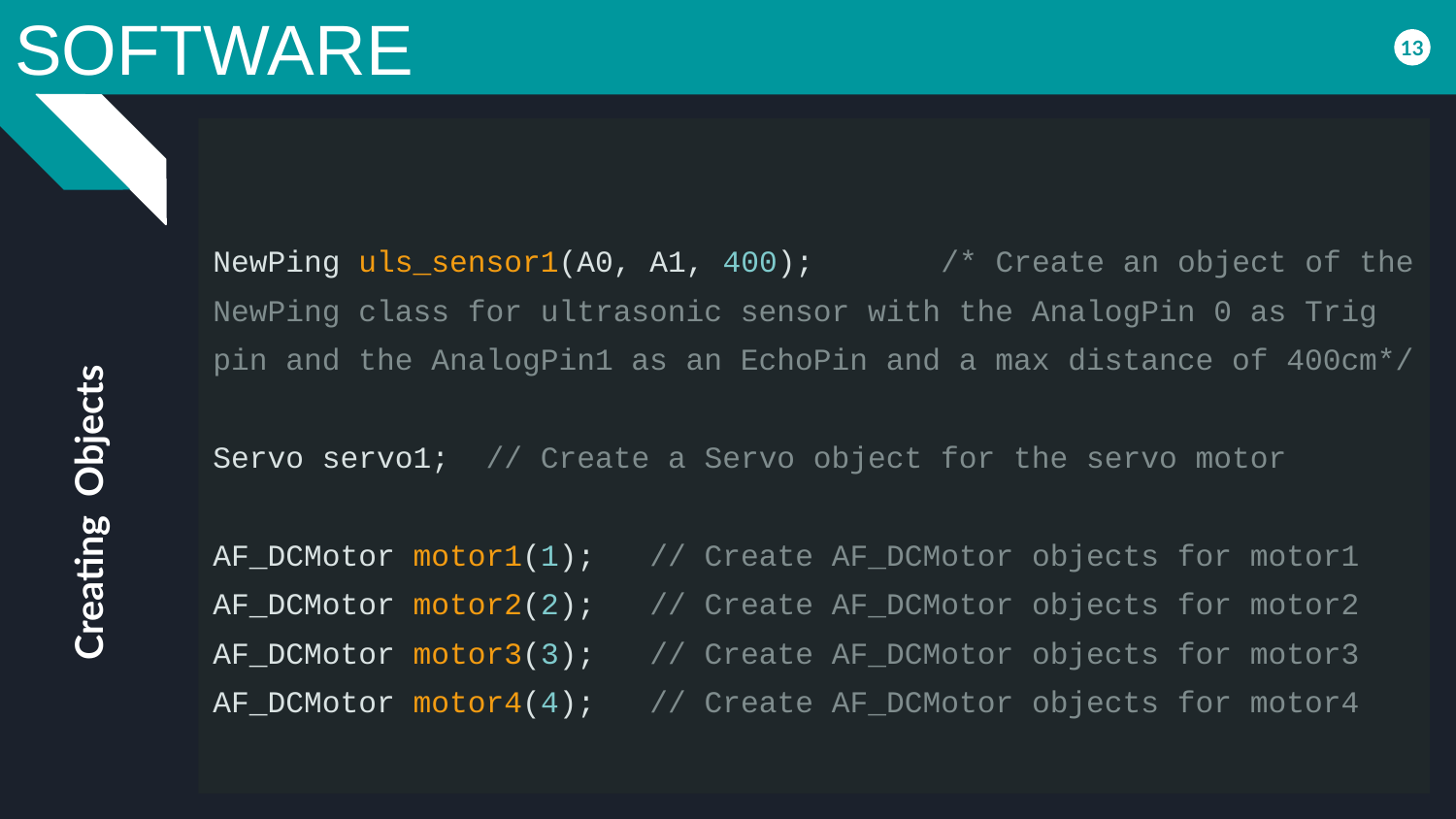

# SOFTWARE
13

NewPing uls_sensor1(A0, A1, 400);	/* Create an object of the NewPing class for ultrasonic sensor with the AnalogPin 0 as Trig pin and the AnalogPin1 as an EchoPin and a max distance of 400cm*/

Servo servo1;  // Create a Servo object for the servo motor

AF_DCMotor motor1(1);	// Create AF_DCMotor objects for motor1
AF_DCMotor motor2(2);	// Create AF_DCMotor objects for motor2
AF_DCMotor motor3(3);	// Create AF_DCMotor objects for motor3
AF_DCMotor motor4(4);	// Create AF_DCMotor objects for motor4

Creating  Objects